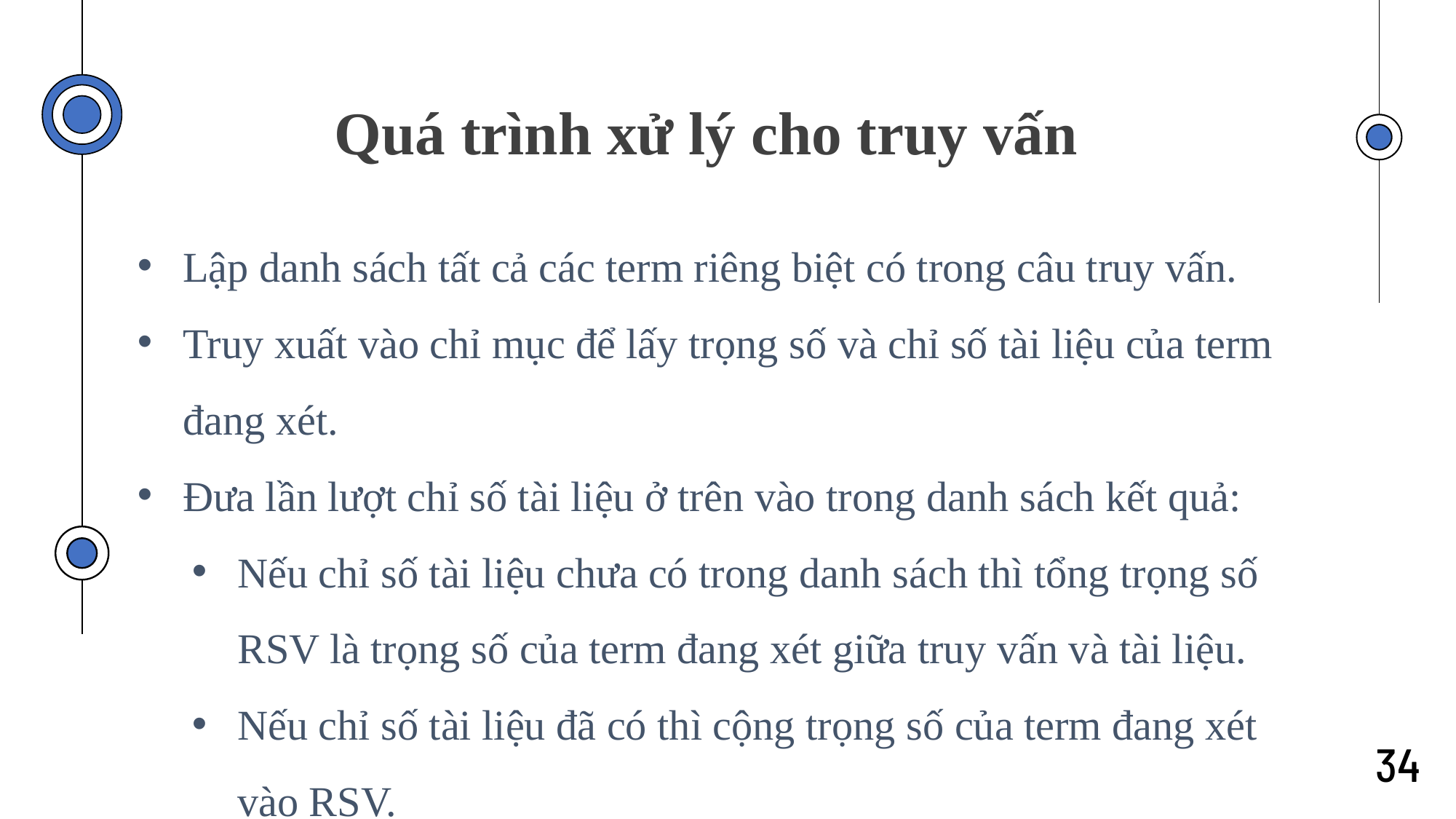

# Quá trình xử lý cho truy vấn
Lập danh sách tất cả các term riêng biệt có trong câu truy vấn.
Truy xuất vào chỉ mục để lấy trọng số và chỉ số tài liệu của term đang xét.
Đưa lần lượt chỉ số tài liệu ở trên vào trong danh sách kết quả:
Nếu chỉ số tài liệu chưa có trong danh sách thì tổng trọng số RSV là trọng số của term đang xét giữa truy vấn và tài liệu.
Nếu chỉ số tài liệu đã có thì cộng trọng số của term đang xét vào RSV.
34